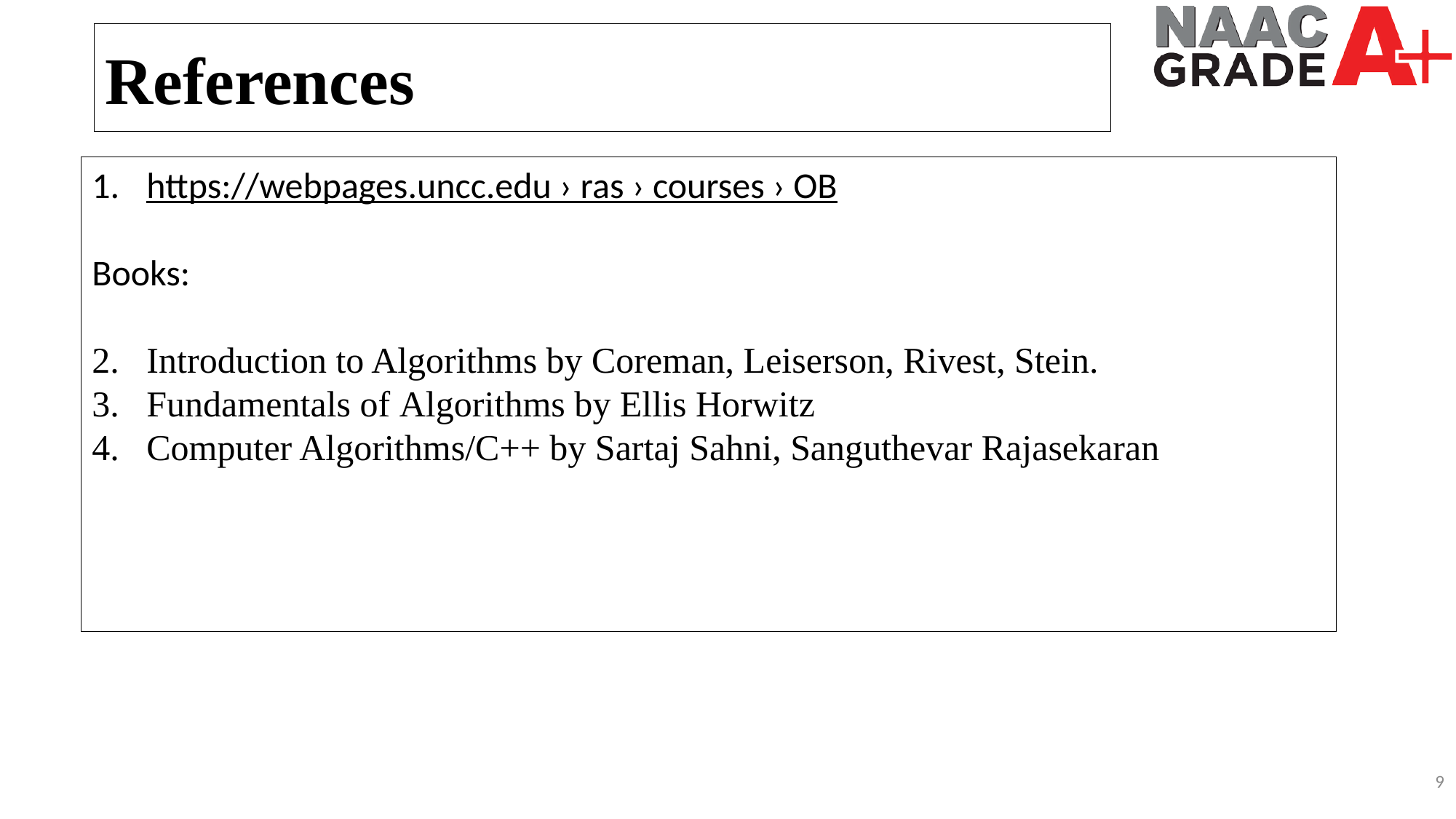

References
https://webpages.uncc.edu › ras › courses › OB

Books:

Introduction to Algorithms by Coreman, Leiserson, Rivest, Stein.
Fundamentals of Algorithms by Ellis Horwitz
Computer Algorithms/C++ by Sartaj Sahni, Sanguthevar Rajasekaran
9